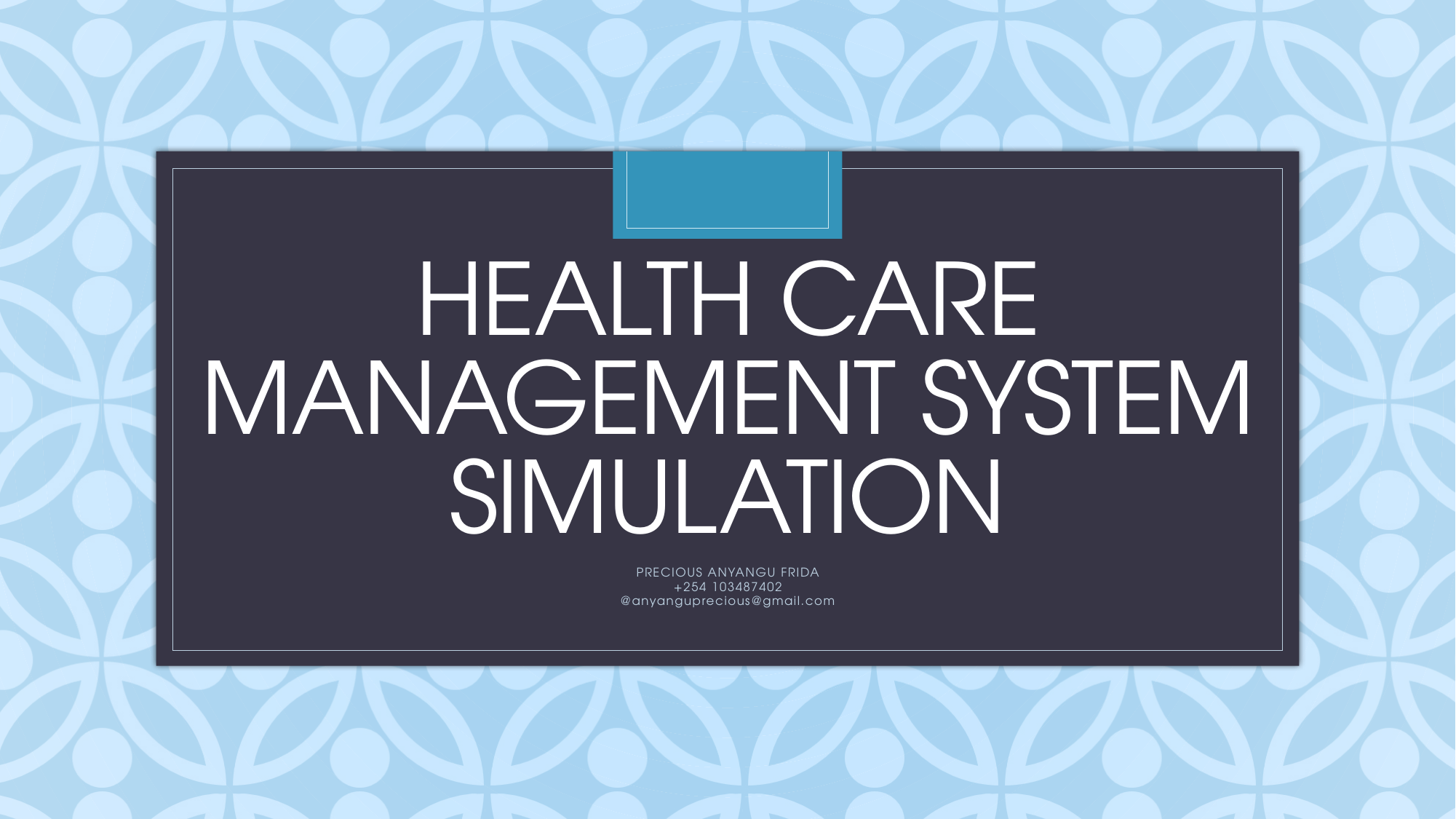

# HEALTH CARE MANAGEMENT SYSTEM SIMULATION
PRECIOUS ANYANGU FRIDA
+254 103487402
@anyanguprecious@gmail.com